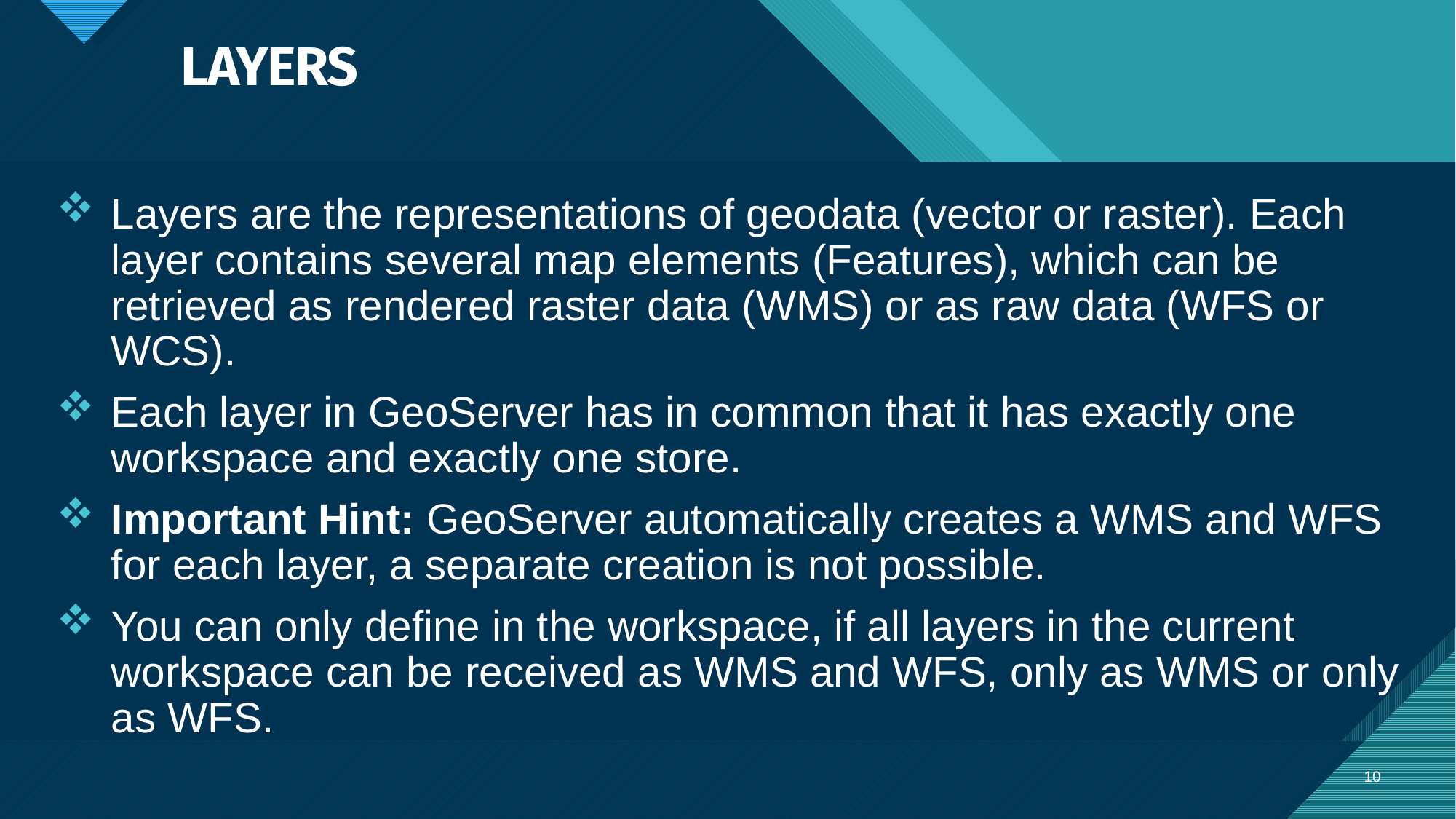

# LAYERS
Layers are the representations of geodata (vector or raster). Each layer contains several map elements (Features), which can be retrieved as rendered raster data (WMS) or as raw data (WFS or WCS).
Each layer in GeoServer has in common that it has exactly one workspace and exactly one store.
Important Hint: GeoServer automatically creates a WMS and WFS for each layer, a separate creation is not possible.
You can only define in the workspace, if all layers in the current workspace can be received as WMS and WFS, only as WMS or only as WFS.
10